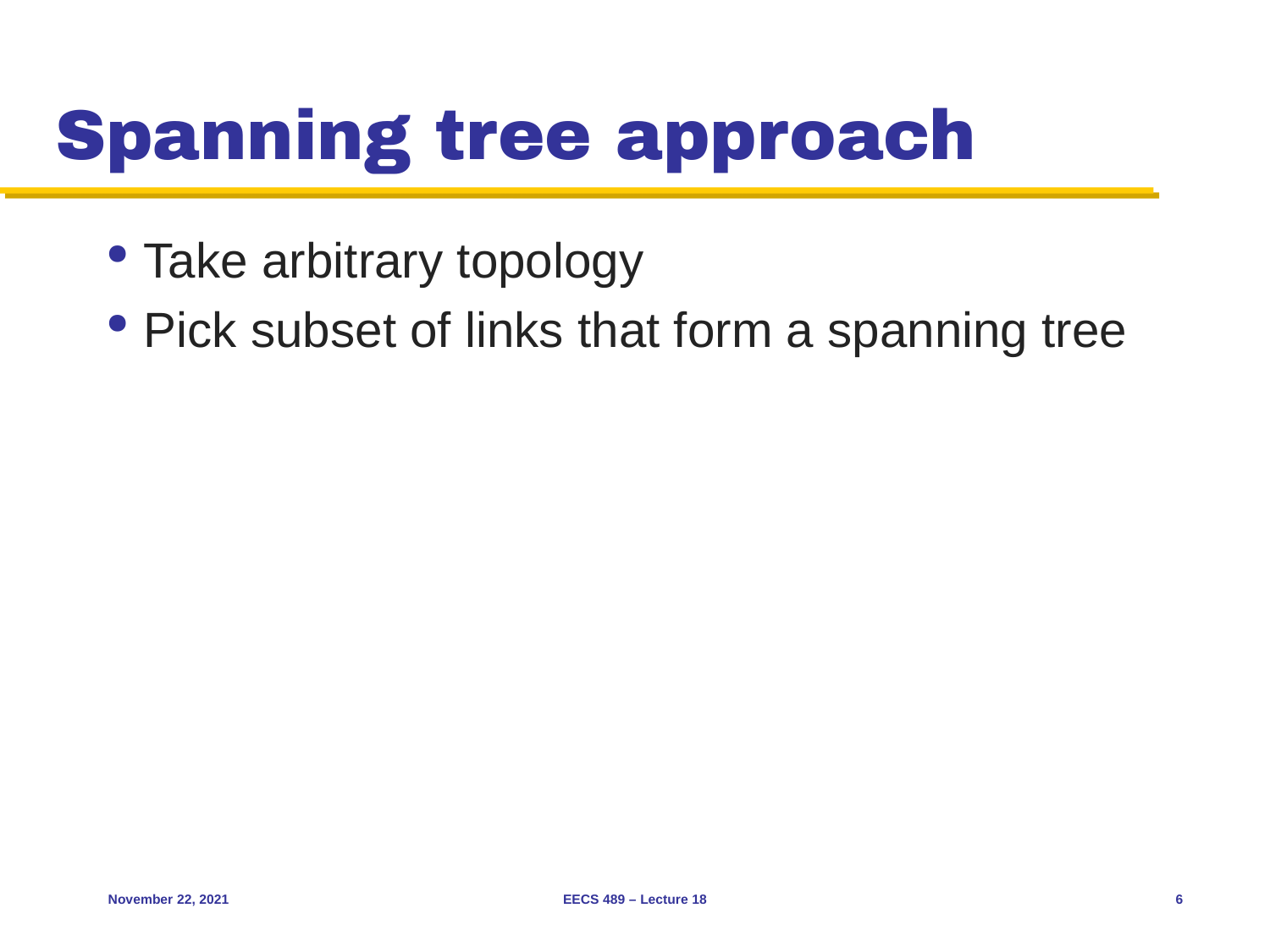

# Spanning tree approach
Take arbitrary topology
Pick subset of links that form a spanning tree
November 22, 2021
EECS 489 – Lecture 18
6